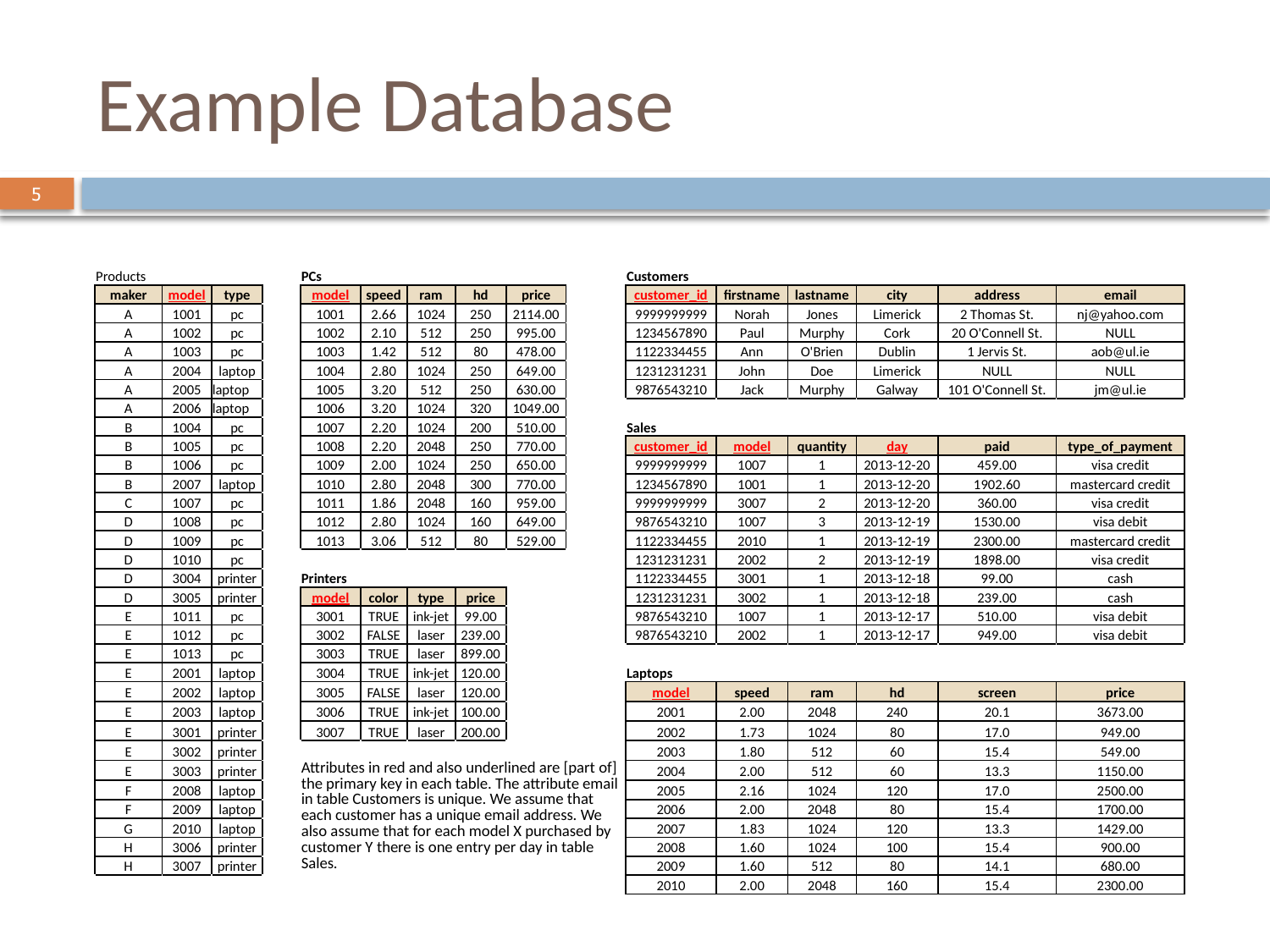

# Example Database
5
| Products |  |  |  | PCs |  |  |  |  |  | Customers |  |  |  |  |  |
| --- | --- | --- | --- | --- | --- | --- | --- | --- | --- | --- | --- | --- | --- | --- | --- |
| maker | model | type |  | model | speed | ram | hd | price |  | customer\_id | firstname | lastname | city | address | email |
| A | 1001 | pc |  | 1001 | 2.66 | 1024 | 250 | 2114.00 |  | 9999999999 | Norah | Jones | Limerick | 2 Thomas St. | nj@yahoo.com |
| A | 1002 | pc |  | 1002 | 2.10 | 512 | 250 | 995.00 |  | 1234567890 | Paul | Murphy | Cork | 20 O'Connell St. | NULL |
| A | 1003 | pc |  | 1003 | 1.42 | 512 | 80 | 478.00 |  | 1122334455 | Ann | O'Brien | Dublin | 1 Jervis St. | aob@ul.ie |
| A | 2004 | laptop |  | 1004 | 2.80 | 1024 | 250 | 649.00 |  | 1231231231 | John | Doe | Limerick | NULL | NULL |
| A | 2005 | laptop |  | 1005 | 3.20 | 512 | 250 | 630.00 |  | 9876543210 | Jack | Murphy | Galway | 101 O'Connell St. | jm@ul.ie |
| A | 2006 | laptop |  | 1006 | 3.20 | 1024 | 320 | 1049.00 |  |  |  |  |  |  |  |
| B | 1004 | pc |  | 1007 | 2.20 | 1024 | 200 | 510.00 |  | Sales |  |  |  |  |  |
| B | 1005 | pc |  | 1008 | 2.20 | 2048 | 250 | 770.00 |  | customer\_id | model | quantity | day | paid | type\_of\_payment |
| B | 1006 | pc |  | 1009 | 2.00 | 1024 | 250 | 650.00 |  | 9999999999 | 1007 | 1 | 2013-12-20 | 459.00 | visa credit |
| B | 2007 | laptop |  | 1010 | 2.80 | 2048 | 300 | 770.00 |  | 1234567890 | 1001 | 1 | 2013-12-20 | 1902.60 | mastercard credit |
| C | 1007 | pc |  | 1011 | 1.86 | 2048 | 160 | 959.00 |  | 9999999999 | 3007 | 2 | 2013-12-20 | 360.00 | visa credit |
| D | 1008 | pc |  | 1012 | 2.80 | 1024 | 160 | 649.00 |  | 9876543210 | 1007 | 3 | 2013-12-19 | 1530.00 | visa debit |
| D | 1009 | pc |  | 1013 | 3.06 | 512 | 80 | 529.00 |  | 1122334455 | 2010 | 1 | 2013-12-19 | 2300.00 | mastercard credit |
| D | 1010 | pc |  |  |  |  |  |  |  | 1231231231 | 2002 | 2 | 2013-12-19 | 1898.00 | visa credit |
| D | 3004 | printer |  | Printers |  |  |  |  |  | 1122334455 | 3001 | 1 | 2013-12-18 | 99.00 | cash |
| D | 3005 | printer |  | model | color | type | price |  |  | 1231231231 | 3002 | 1 | 2013-12-18 | 239.00 | cash |
| E | 1011 | pc |  | 3001 | TRUE | ink-jet | 99.00 |  |  | 9876543210 | 1007 | 1 | 2013-12-17 | 510.00 | visa debit |
| E | 1012 | pc |  | 3002 | FALSE | laser | 239.00 |  |  | 9876543210 | 2002 | 1 | 2013-12-17 | 949.00 | visa debit |
| E | 1013 | pc |  | 3003 | TRUE | laser | 899.00 |  |  |  |  |  |  |  |  |
| E | 2001 | laptop |  | 3004 | TRUE | ink-jet | 120.00 |  |  | Laptops |  |  |  |  |  |
| E | 2002 | laptop |  | 3005 | FALSE | laser | 120.00 |  |  | model | speed | ram | hd | screen | price |
| E | 2003 | laptop |  | 3006 | TRUE | ink-jet | 100.00 |  |  | 2001 | 2.00 | 2048 | 240 | 20.1 | 3673.00 |
| E | 3001 | printer |  | 3007 | TRUE | laser | 200.00 |  |  | 2002 | 1.73 | 1024 | 80 | 17.0 | 949.00 |
| E | 3002 | printer |  |  |  |  |  |  |  | 2003 | 1.80 | 512 | 60 | 15.4 | 549.00 |
| E | 3003 | printer |  | Attributes in red and also underlined are [part of] the primary key in each table. The attribute email in table Customers is unique. We assume that each customer has a unique email address. We also assume that for each model X purchased by customer Y there is one entry per day in table Sales. |  |  |  |  |  | 2004 | 2.00 | 512 | 60 | 13.3 | 1150.00 |
| F | 2008 | laptop |  |  |  |  |  |  |  | 2005 | 2.16 | 1024 | 120 | 17.0 | 2500.00 |
| F | 2009 | laptop |  |  |  |  |  |  |  | 2006 | 2.00 | 2048 | 80 | 15.4 | 1700.00 |
| G | 2010 | laptop |  |  |  |  |  |  |  | 2007 | 1.83 | 1024 | 120 | 13.3 | 1429.00 |
| H | 3006 | printer |  |  |  |  |  |  |  | 2008 | 1.60 | 1024 | 100 | 15.4 | 900.00 |
| H | 3007 | printer |  |  |  |  |  |  |  | 2009 | 1.60 | 512 | 80 | 14.1 | 680.00 |
|  |  |  |  |  |  |  |  |  |  | 2010 | 2.00 | 2048 | 160 | 15.4 | 2300.00 |